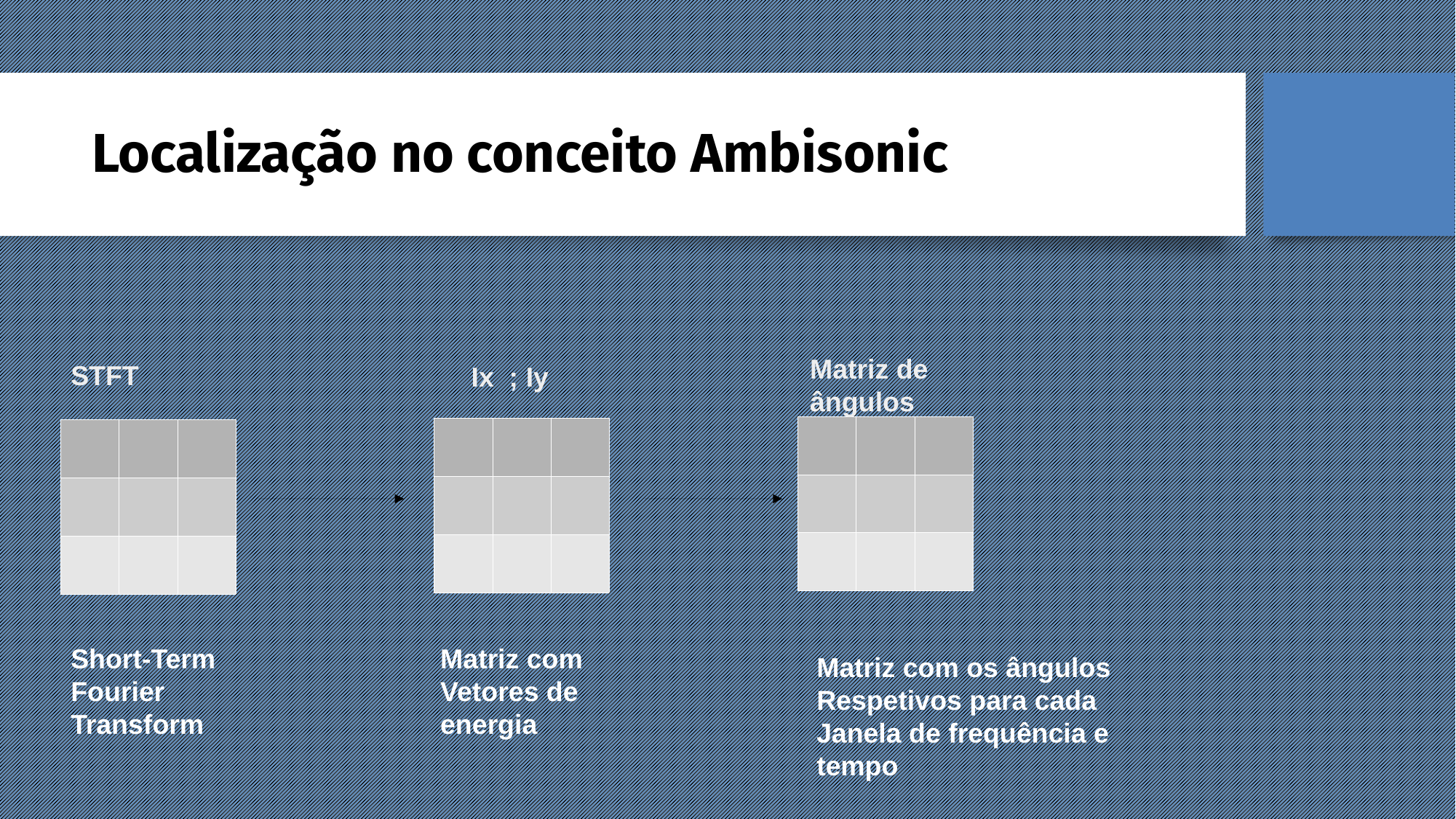

Localização no conceito Ambisonic
Matriz de ângulos
STFT
Ix  ; Iy
|  |  |  |
| --- | --- | --- |
|  |  |  |
|  |  |  |
|  |  |  |
| --- | --- | --- |
|  |  |  |
|  |  |  |
|  |  |  |
| --- | --- | --- |
|  |  |  |
|  |  |  |

Short-Term
Fourier Transform
Matriz com
Vetores de energia
Matriz com os ângulos
Respetivos para cada
Janela de frequência e tempo